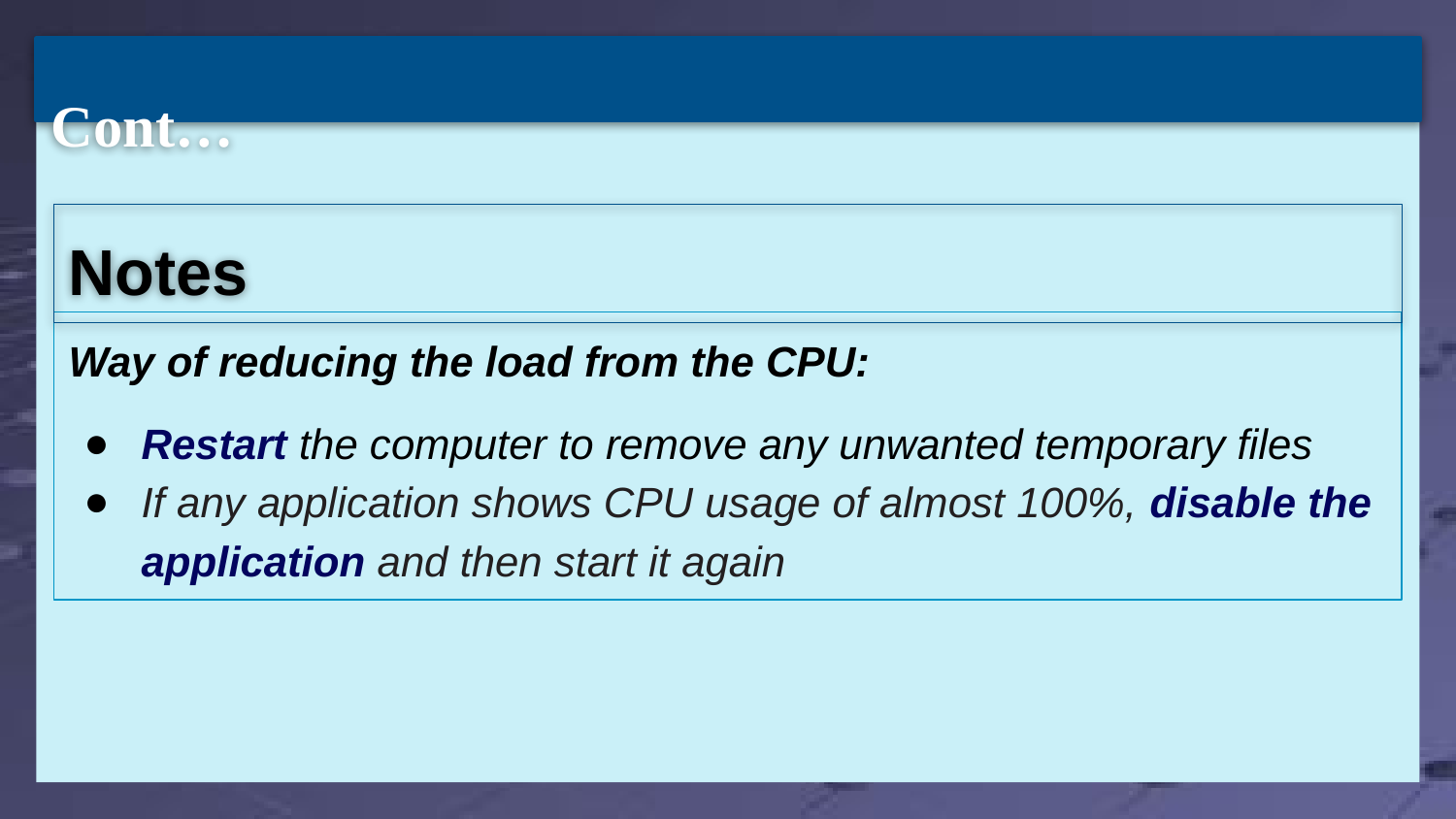

Cont…

Notes
Way of reducing the load from the CPU:
Restart the computer to remove any unwanted temporary files
If any application shows CPU usage of almost 100%, disable the application and then start it again